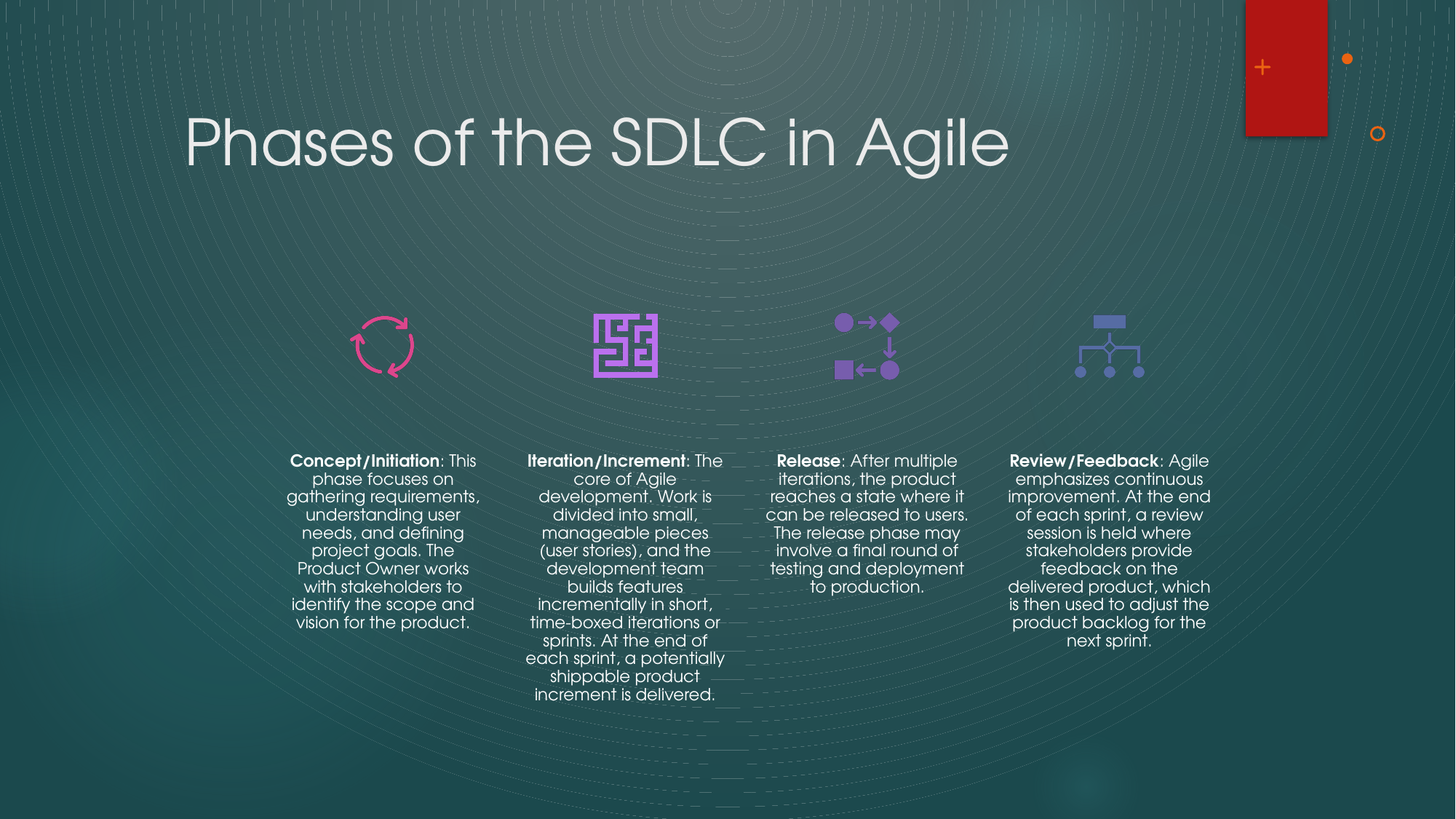

# Phases of the SDLC in Agile
Concept/Initiation: This phase focuses on gathering requirements, understanding user needs, and defining project goals. The Product Owner works with stakeholders to identify the scope and vision for the product.
Iteration/Increment: The core of Agile development. Work is divided into small, manageable pieces (user stories), and the development team builds features incrementally in short, time-boxed iterations or sprints. At the end of each sprint, a potentially shippable product increment is delivered.
Release: After multiple iterations, the product reaches a state where it can be released to users. The release phase may involve a final round of testing and deployment to production.
Review/Feedback: Agile emphasizes continuous improvement. At the end of each sprint, a review session is held where stakeholders provide feedback on the delivered product, which is then used to adjust the product backlog for the next sprint.